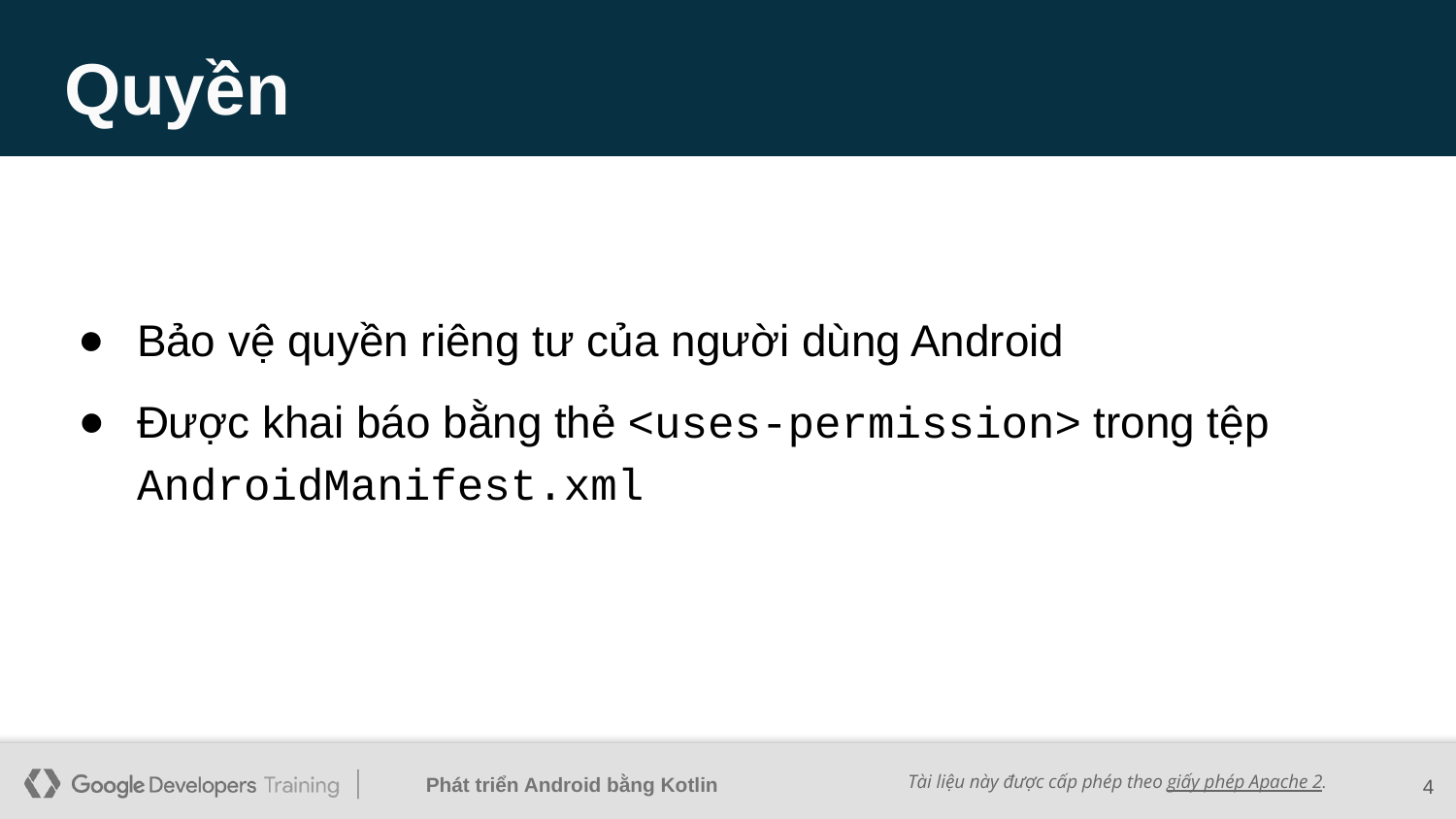

# Quyền
Bảo vệ quyền riêng tư của người dùng Android
Được khai báo bằng thẻ <uses-permission> trong tệp AndroidManifest.xml
4